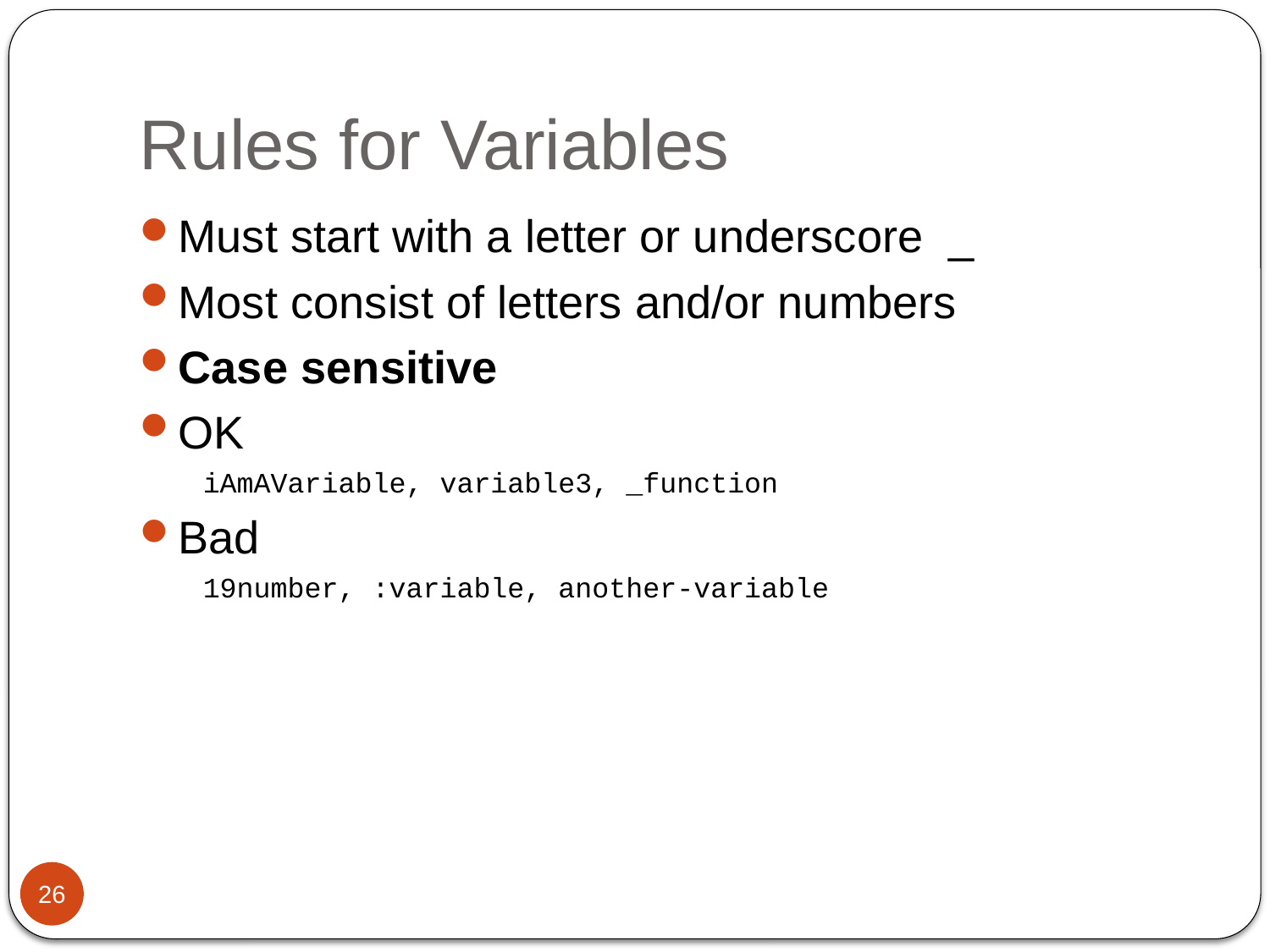

# Rules for Variables
Must start with a letter or underscore  _
Most consist of letters and/or numbers
Case sensitive
OK
iAmAVariable, variable3, _function
Bad
19number, :variable, another-variable
26